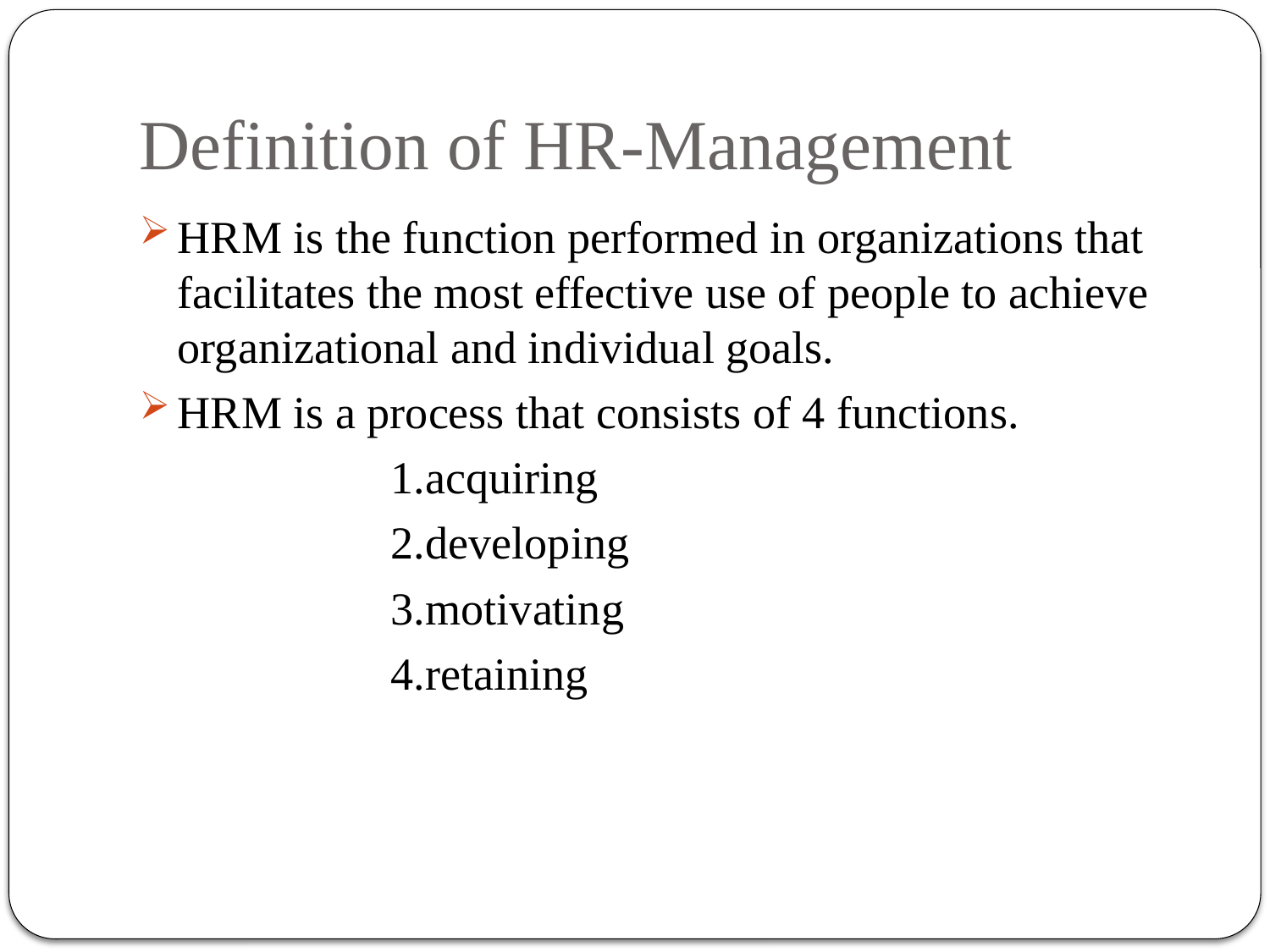

# Definition of HR-Management
HRM is the function performed in organizations that facilitates the most effective use of people to achieve organizational and individual goals.
HRM is a process that consists of 4 functions.
                      1.acquiring
                      2.developing
                      3.motivating
                      4.retaining